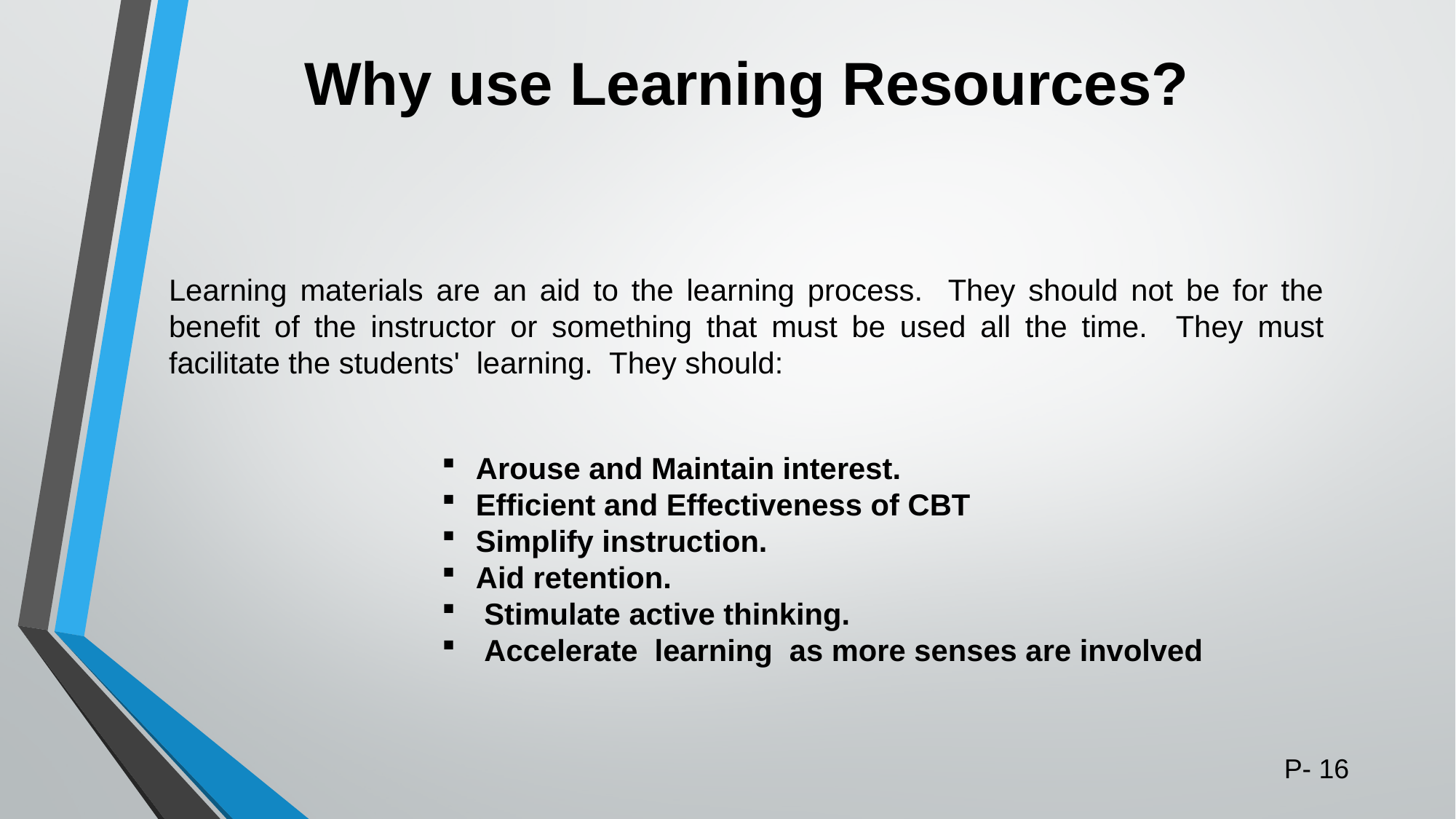

# Why use Learning Resources?

Learning materials are an aid to the learning process.  They should not be for the benefit of the instructor or something that must be used all the time.  They must facilitate the students'  learning.  They should:

Arouse and Maintain interest.
Efficient and Effectiveness of CBT
Simplify instruction.
Aid retention.
 Stimulate active thinking.
 Accelerate  learning  as more senses are involved
P- 16